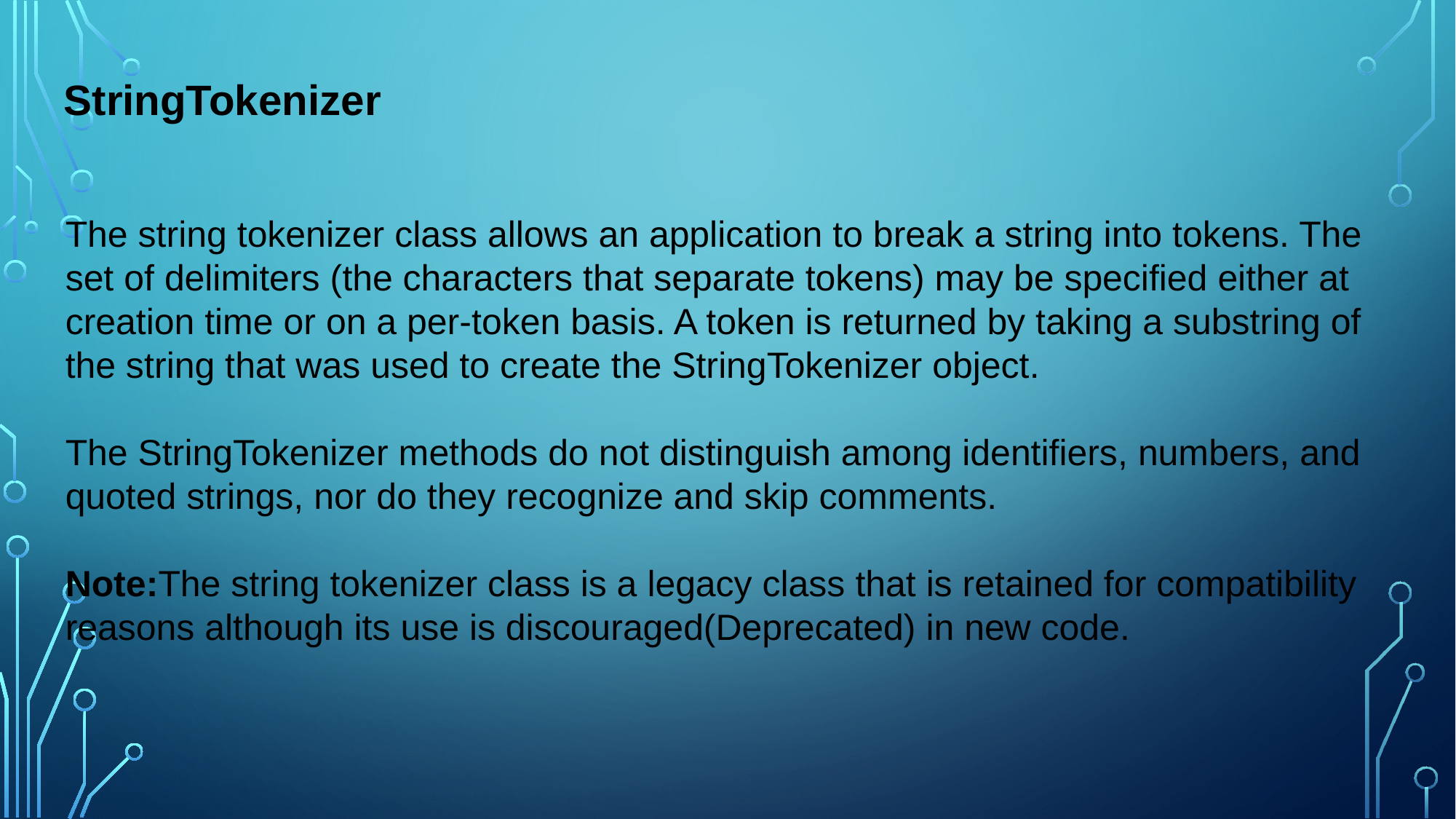

StringTokenizer
The string tokenizer class allows an application to break a string into tokens. The set of delimiters (the characters that separate tokens) may be specified either at creation time or on a per-token basis. A token is returned by taking a substring of the string that was used to create the StringTokenizer object.

The StringTokenizer methods do not distinguish among identifiers, numbers, and quoted strings, nor do they recognize and skip comments.

Note:The string tokenizer class is a legacy class that is retained for compatibility reasons although its use is discouraged(Deprecated) in new code.